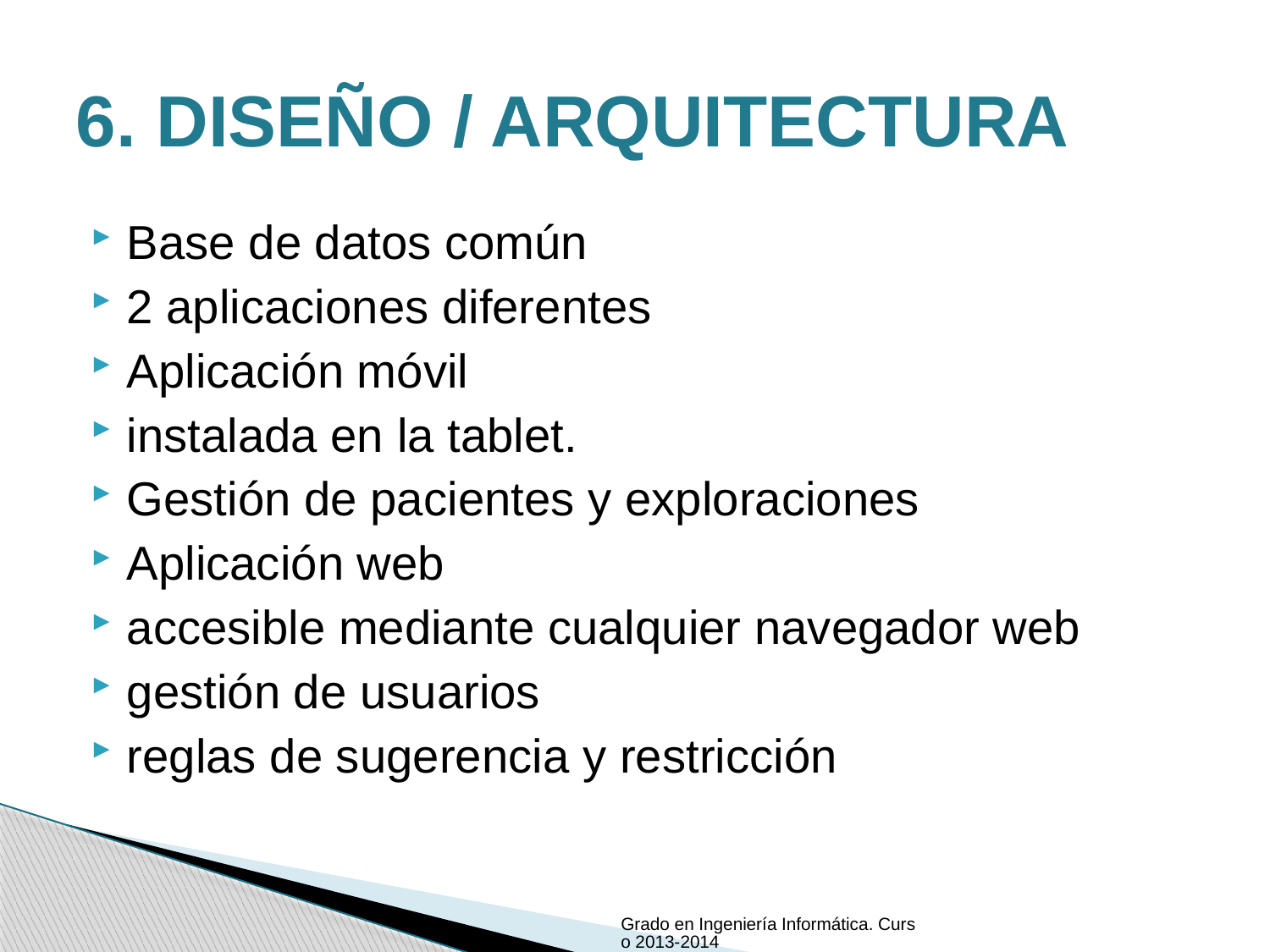

# 6. DISEÑO / ARQUITECTURA
Base de datos común
2 aplicaciones diferentes
Aplicación móvil
instalada en la tablet.
Gestión de pacientes y exploraciones
Aplicación web
accesible mediante cualquier navegador web
gestión de usuarios
reglas de sugerencia y restricción

Grado en Ingeniería Informática. Curso 2013-2014